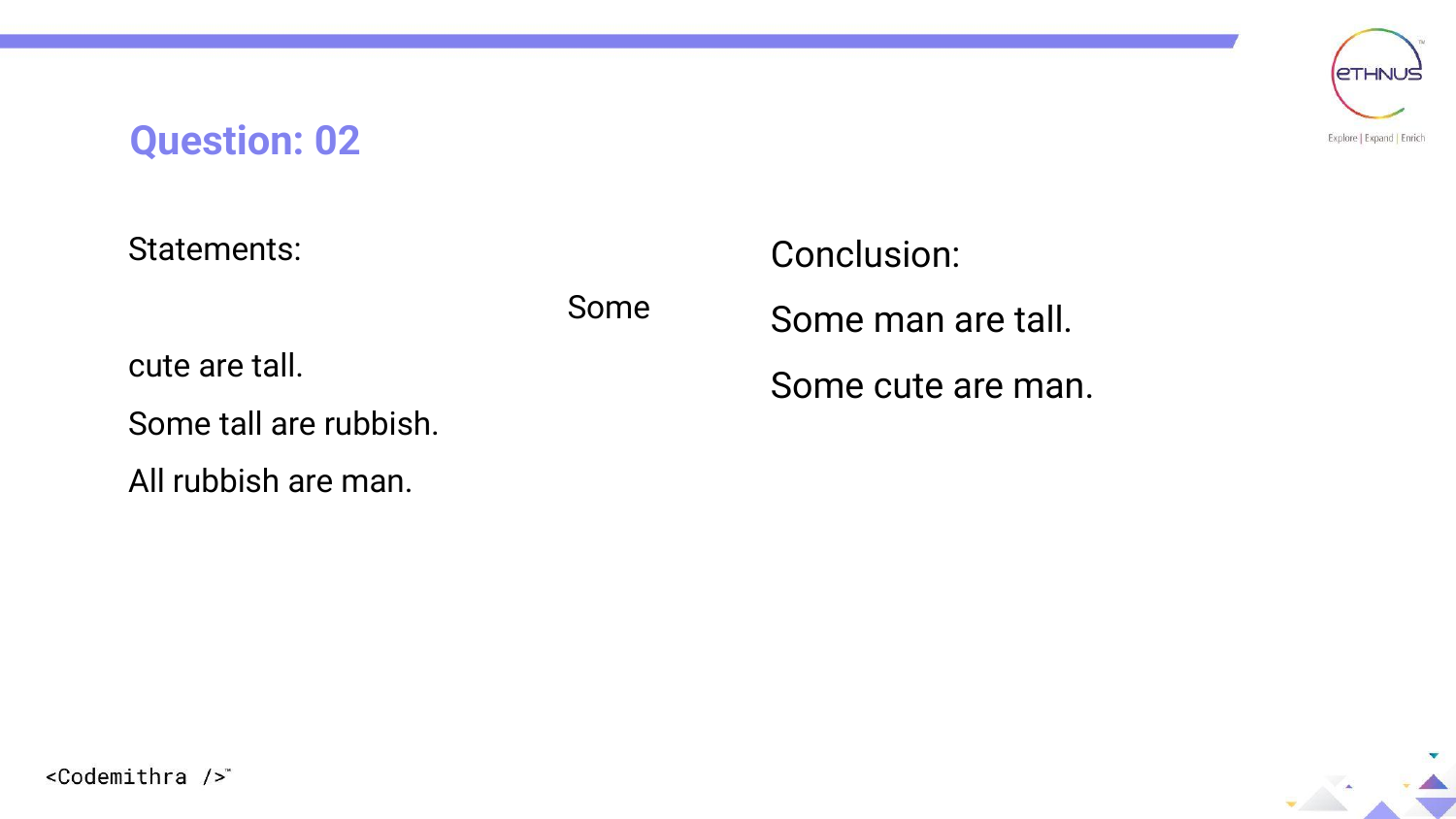

Question: 02
Statements:                                                                                                        Some cute are tall.
Some tall are rubbish.
All rubbish are man.

Conclusion:
Some man are tall.
Some cute are man.

Answer: A